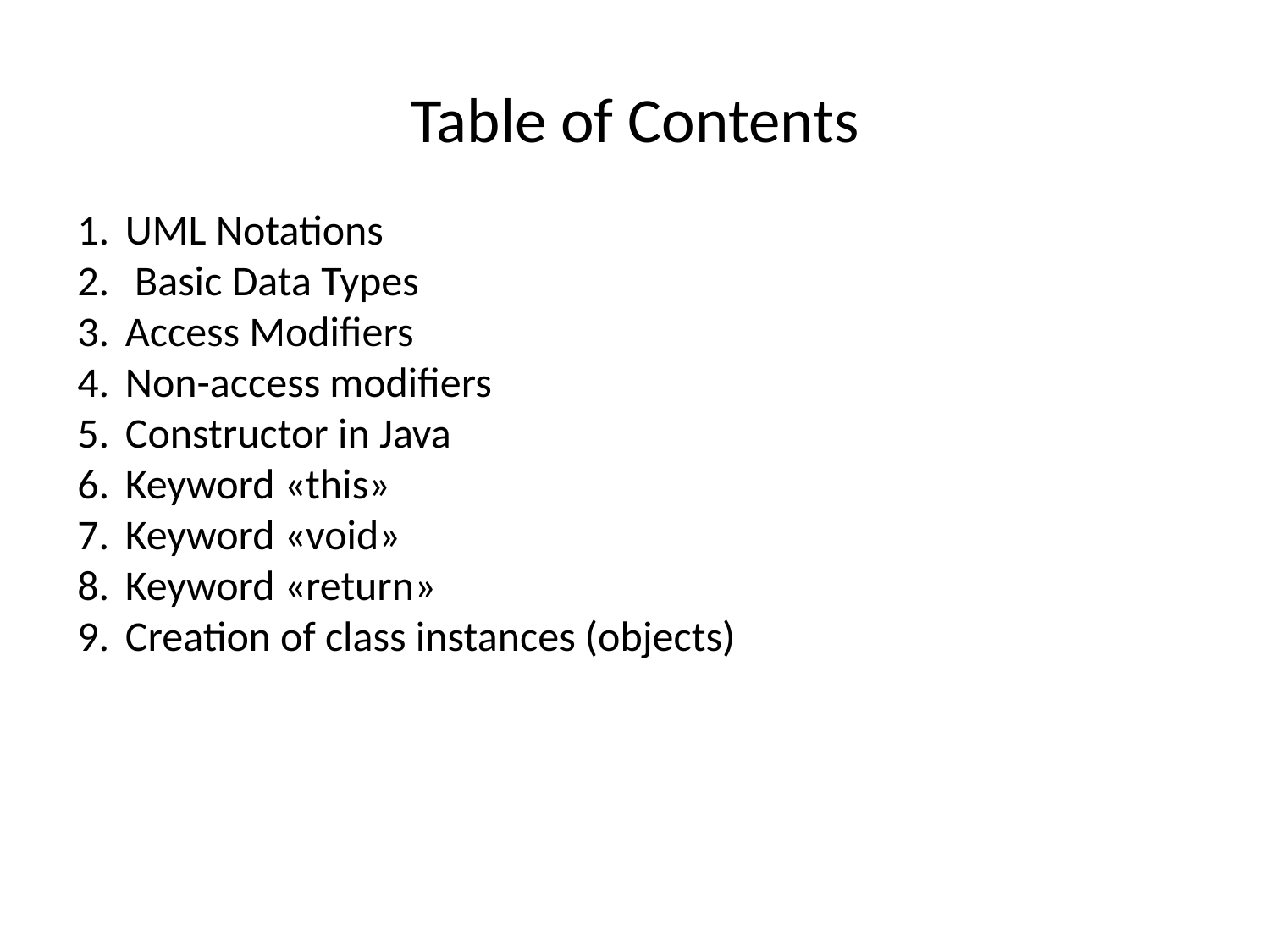

Table of Contents
UML Notations
 Basic Data Types
Access Modifiers
Non-access modifiers
Constructor in Java
Keyword «this»
Keyword «void»
Keyword «return»
Creation of class instances (objects)